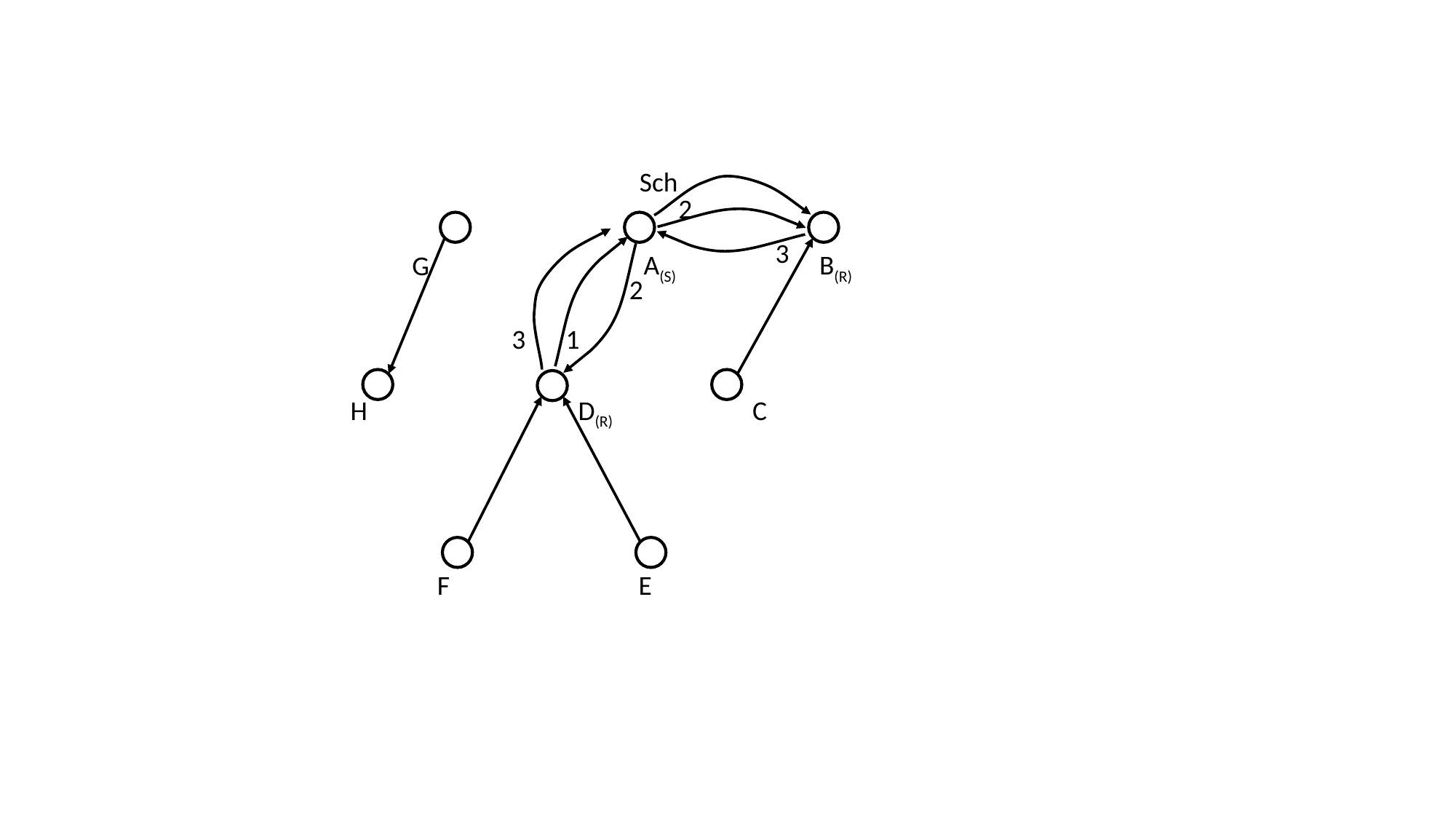

Sch

2

3

A(S)
B(R)
G

2
3
1

H
D(R)
C

F
E